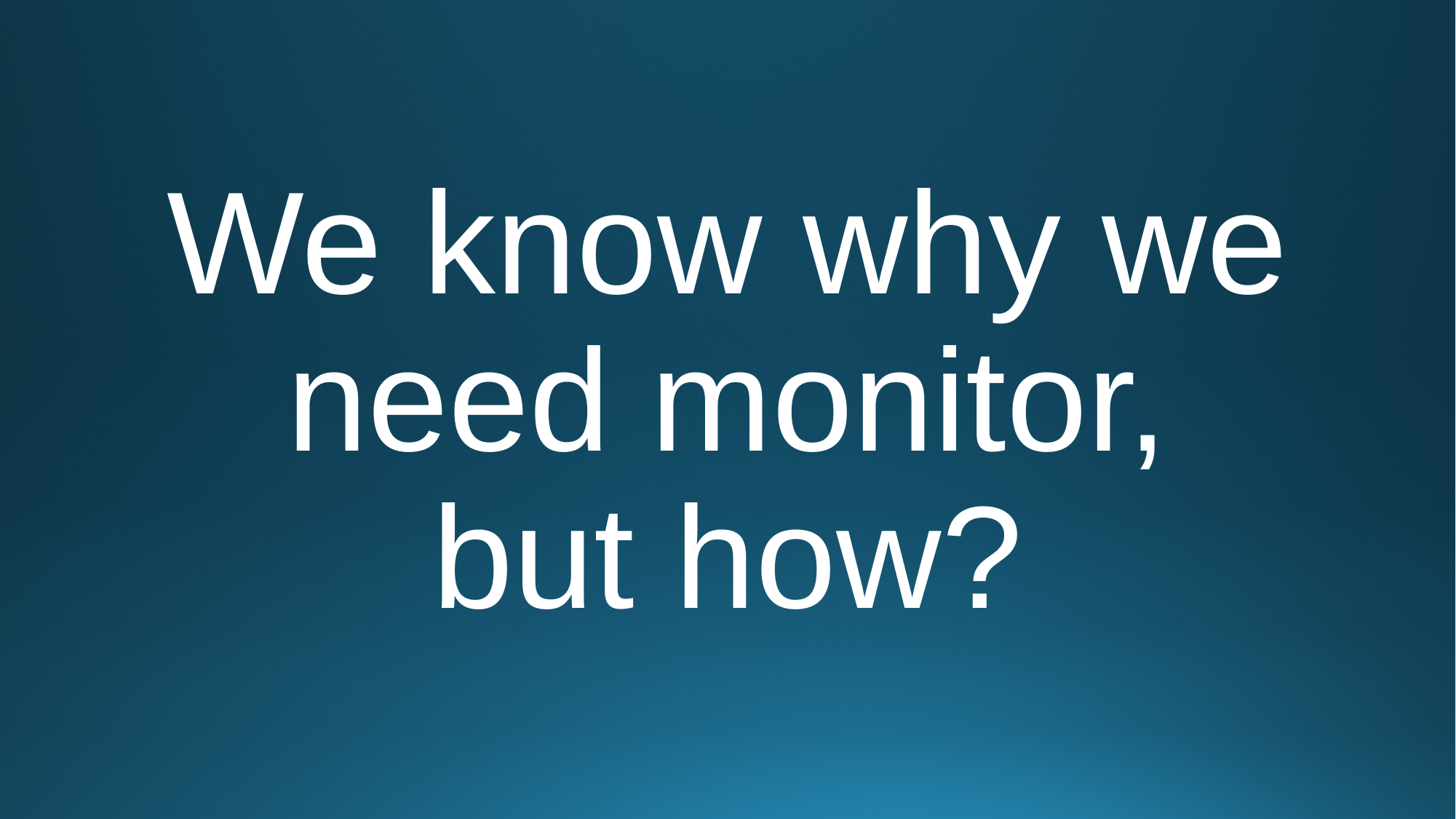

# We know why we need monitor, but how?